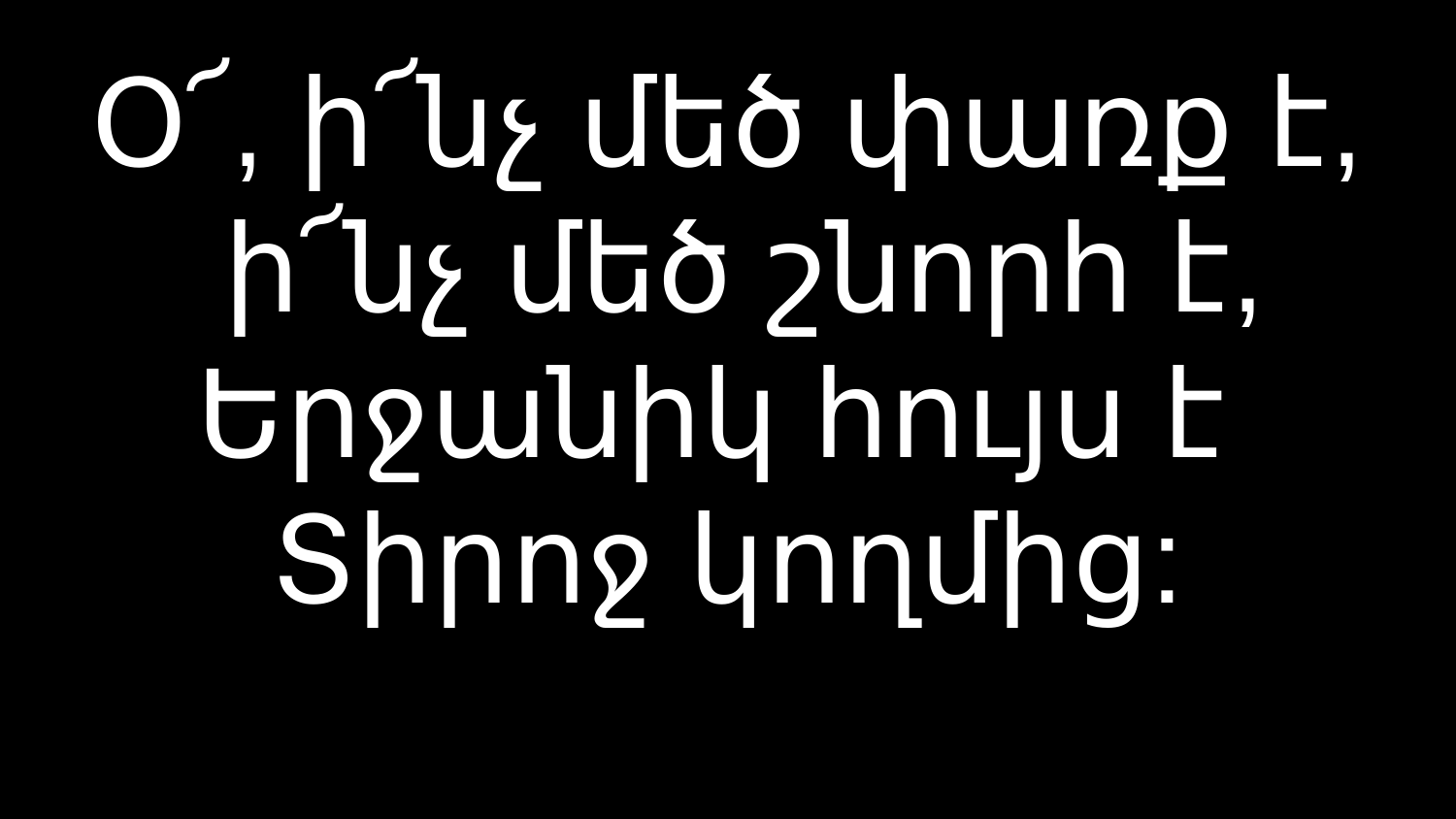

# Օ՜, ի՜նչ մեծ փառք է, ի՜նչ մեծ շնորհ է, Երջանիկ հույս է Տիրոջ կողմից: